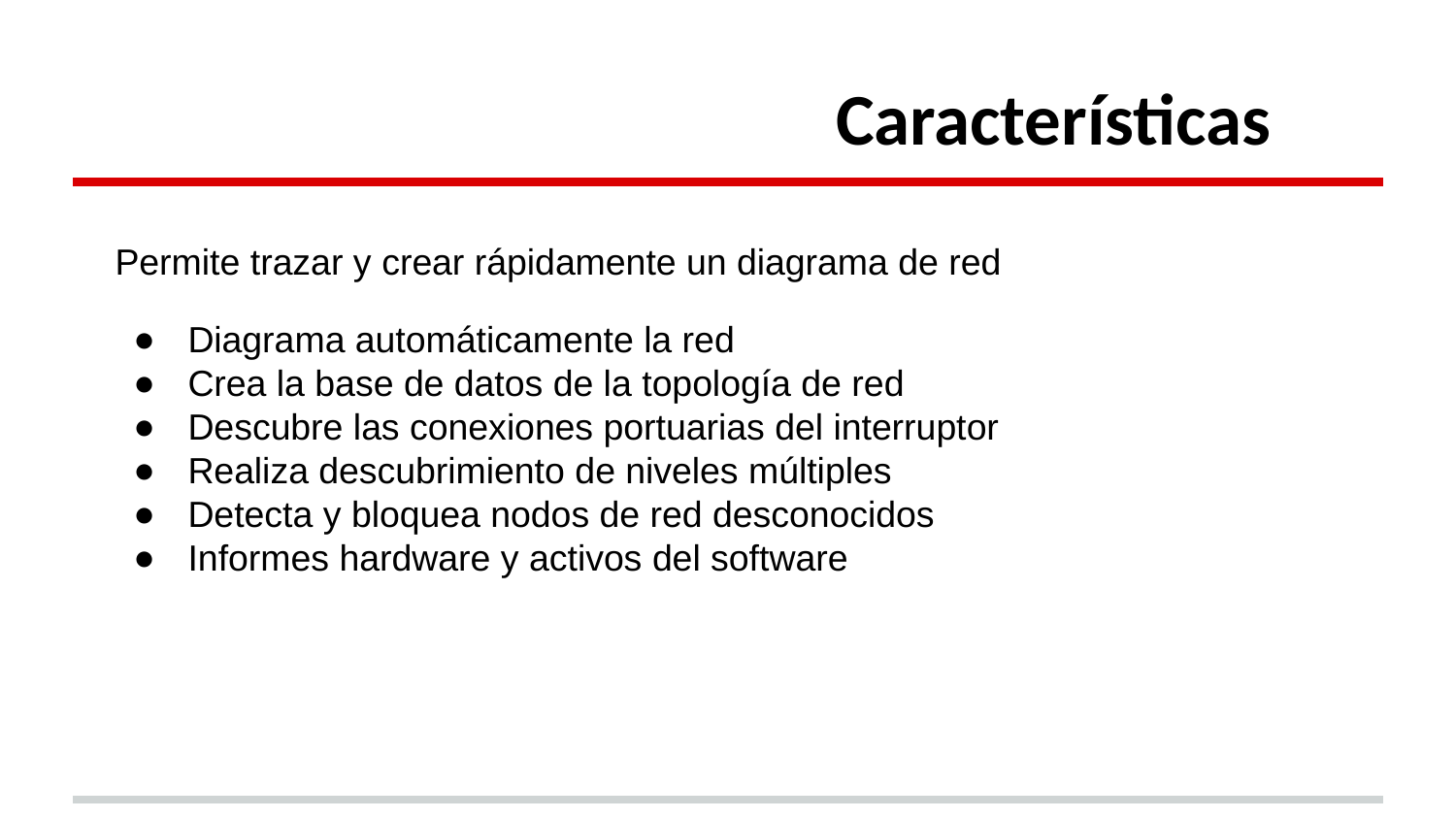

Características
Permite trazar y crear rápidamente un diagrama de red

Diagrama automáticamente la red
Crea la base de datos de la topología de red
Descubre las conexiones portuarias del interruptor
Realiza descubrimiento de niveles múltiples
Detecta y bloquea nodos de red desconocidos
Informes hardware y activos del software